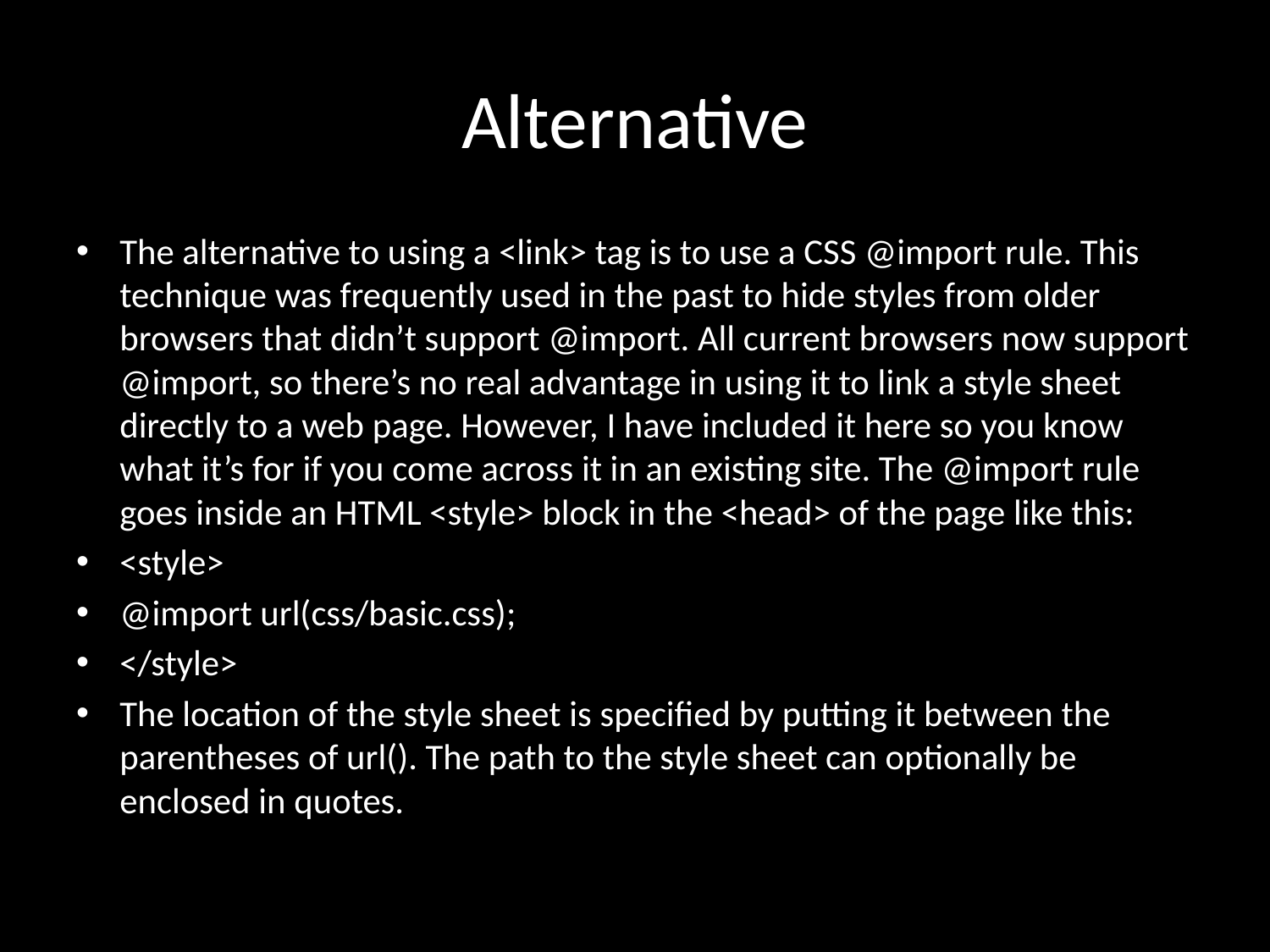

# Alternative
The alternative to using a <link> tag is to use a CSS @import rule. This technique was frequently used in the past to hide styles from older browsers that didn’t support @import. All current browsers now support @import, so there’s no real advantage in using it to link a style sheet directly to a web page. However, I have included it here so you know what it’s for if you come across it in an existing site. The @import rule goes inside an HTML <style> block in the <head> of the page like this:
<style>
@import url(css/basic.css);
</style>
The location of the style sheet is specified by putting it between the parentheses of url(). The path to the style sheet can optionally be enclosed in quotes.